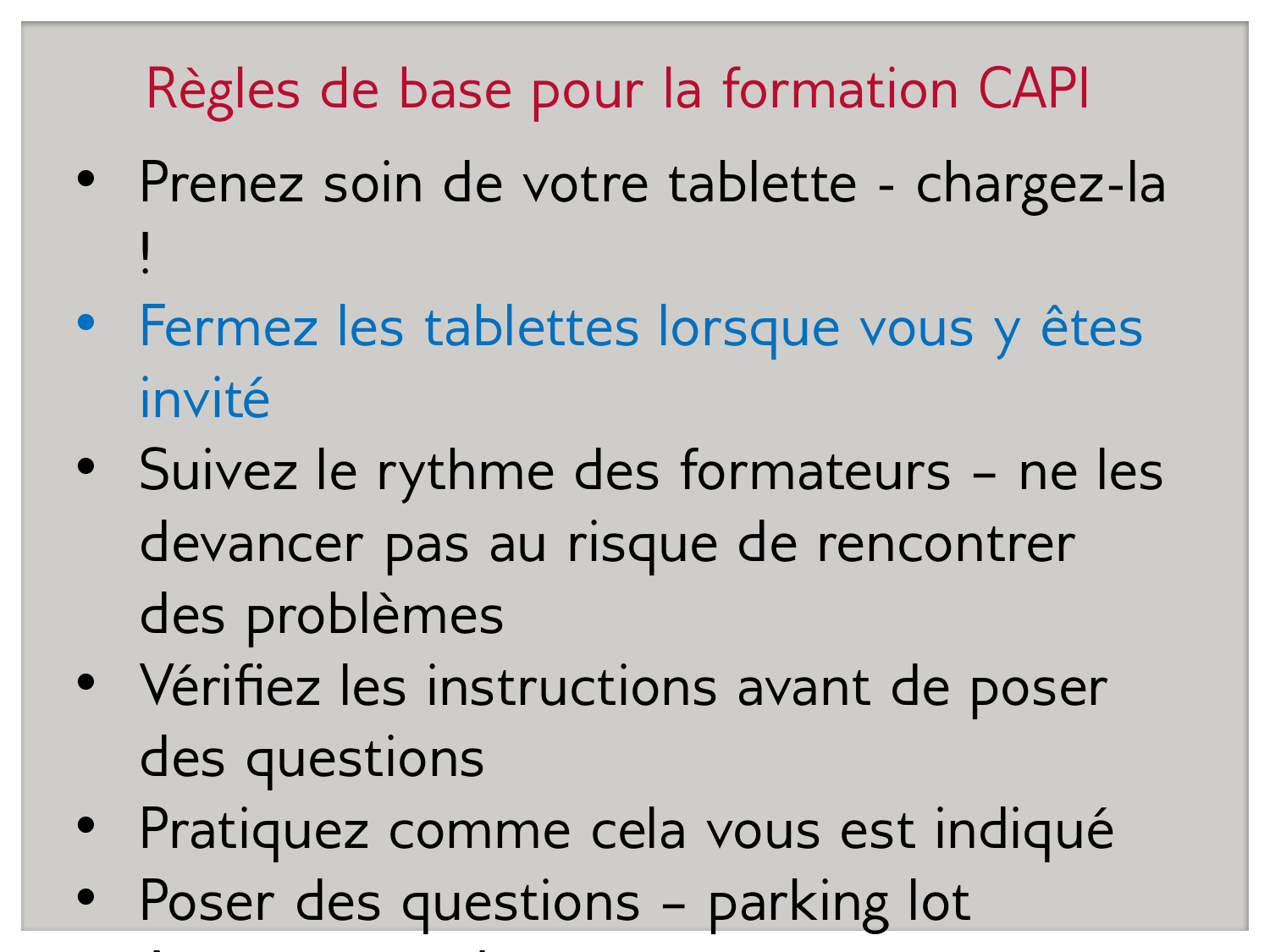

# Règles de base pour la formation CAPI
Prenez soin de votre tablette - chargez-la !
Fermez les tablettes lorsque vous y êtes invité
Suivez le rythme des formateurs – ne les devancer pas au risque de rencontrer des problèmes
Vérifiez les instructions avant de poser des questions
Pratiquez comme cela vous est indiqué
Poser des questions – parking lot
Amusez-vous!